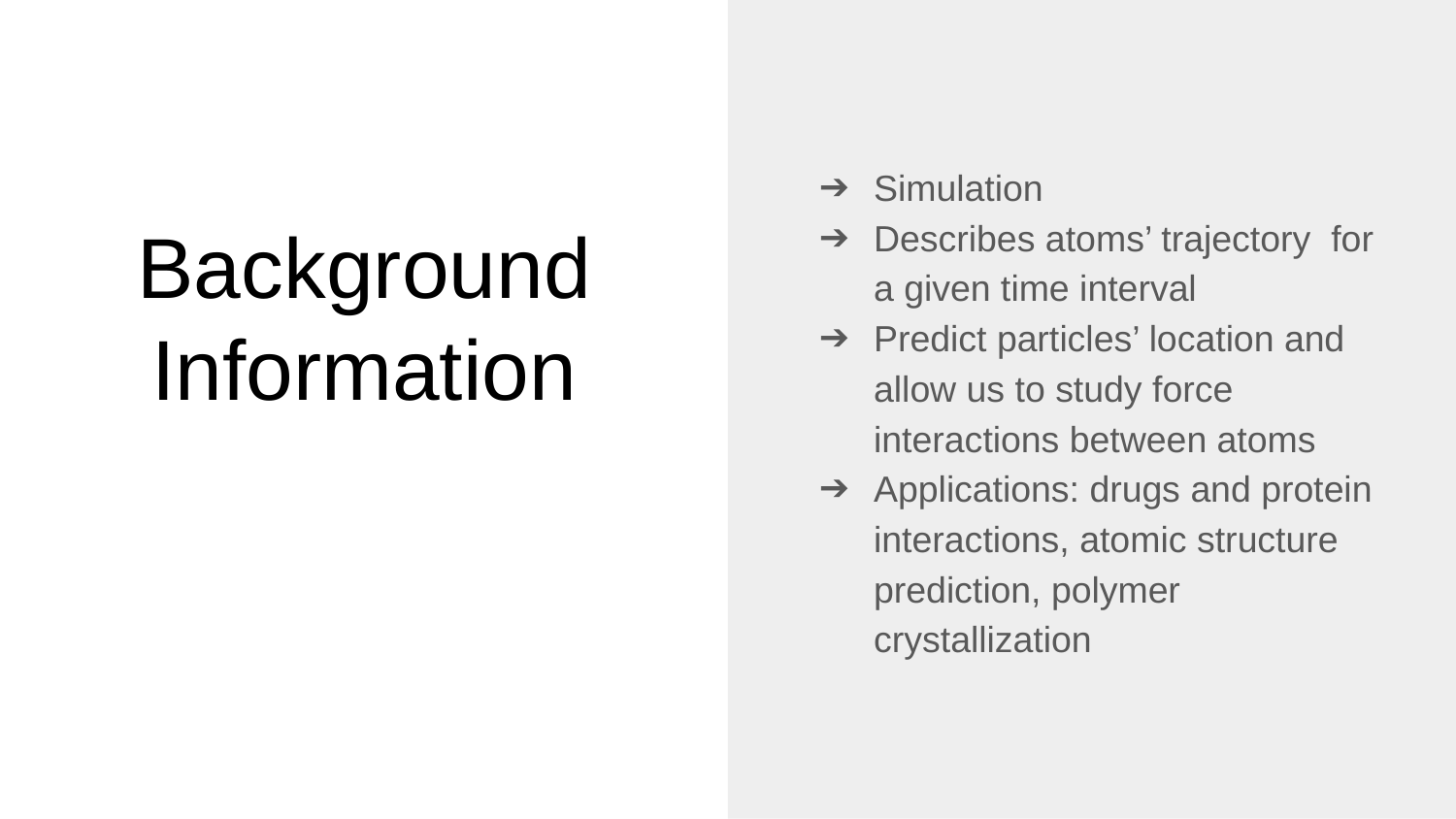

Simulation
Describes atoms’ trajectory  for a given time interval
Predict particles’ location and allow us to study force interactions between atoms
Applications: drugs and protein interactions, atomic structure prediction, polymer crystallization
# Background Information